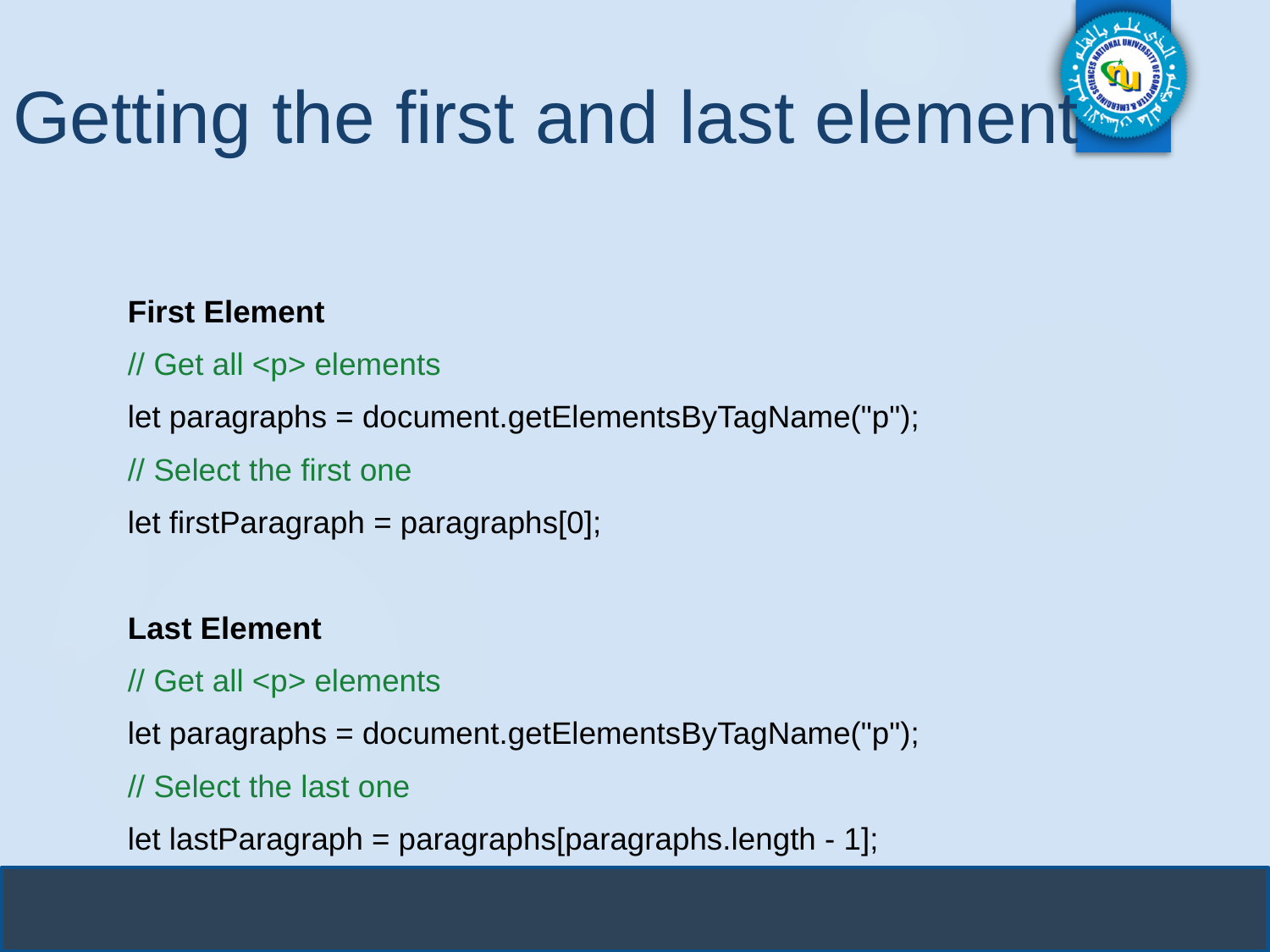

# Getting the first and last element
First Element
// Get all <p> elements
let paragraphs = document.getElementsByTagName("p");
// Select the first one
let firstParagraph = paragraphs[0];

Last Element
// Get all <p> elements
let paragraphs = document.getElementsByTagName("p");
// Select the last one
let lastParagraph = paragraphs[paragraphs.length - 1];